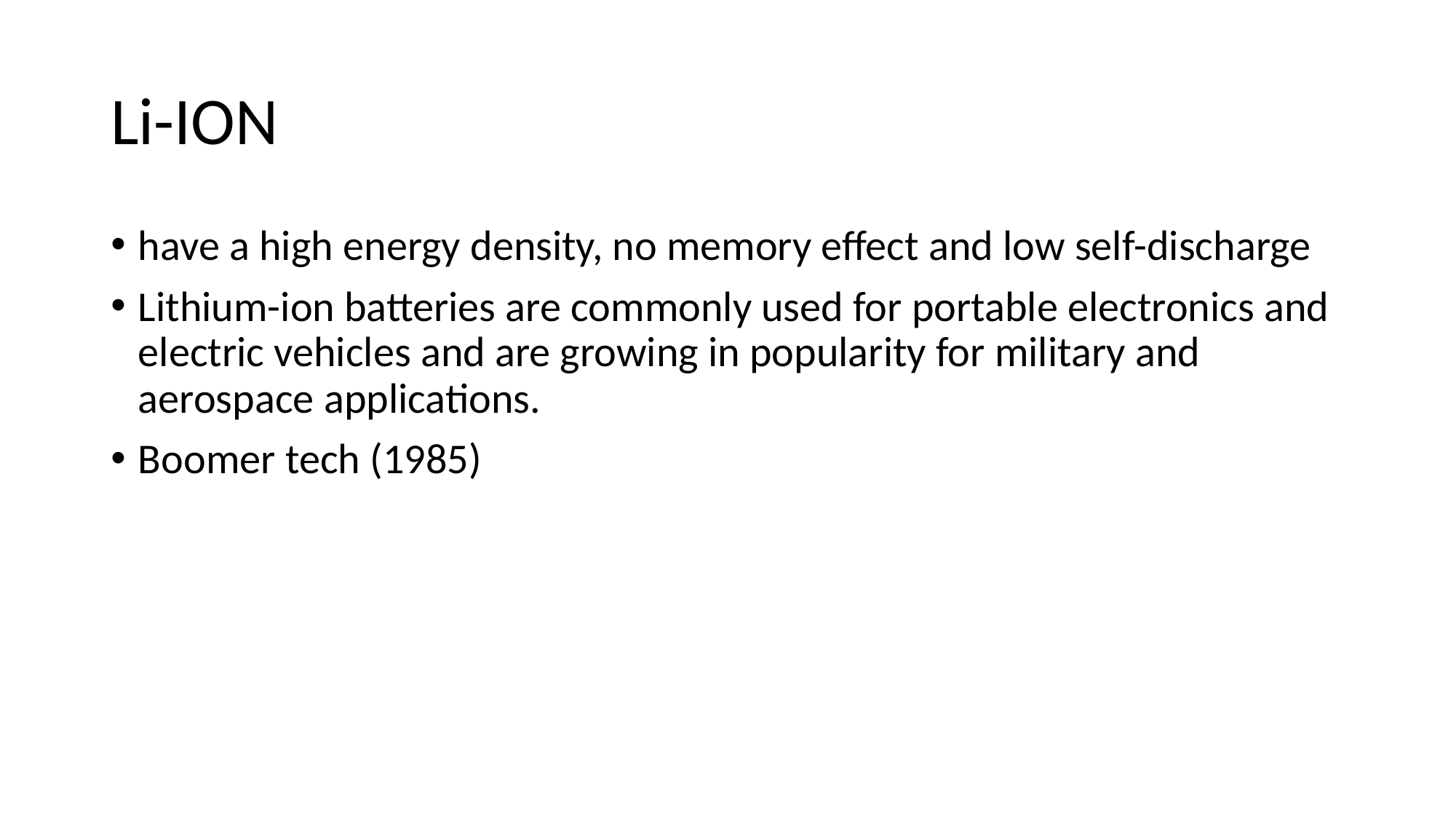

# Li-ION
have a high energy density, no memory effect and low self-discharge
Lithium-ion batteries are commonly used for portable electronics and electric vehicles and are growing in popularity for military and aerospace applications.
Boomer tech (1985)